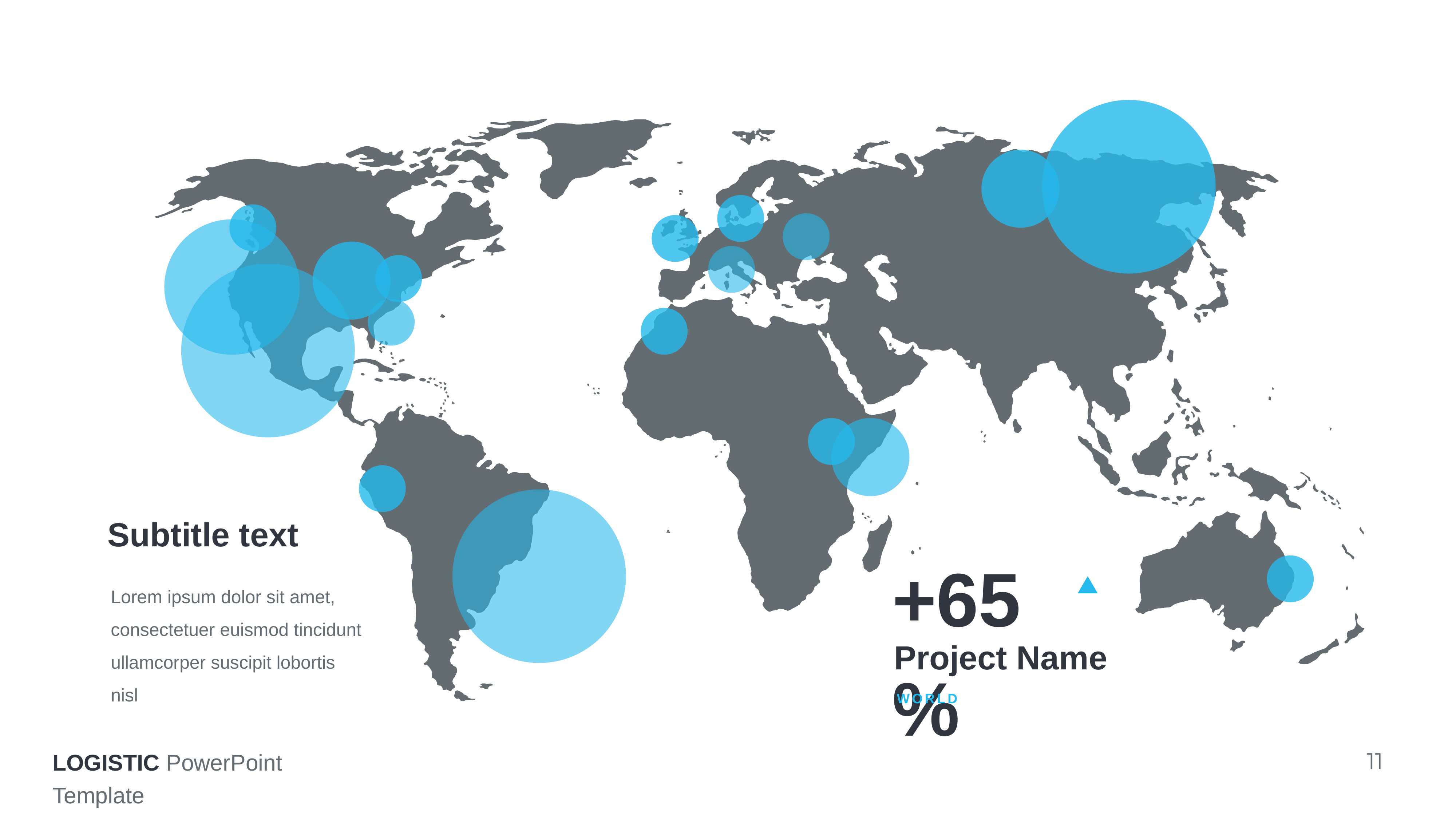

Subtitle text
Lorem ipsum dolor sit amet, consectetuer euismod tincidunt ullamcorper suscipit lobortis nisl
+65%

Project Name
WORLD
11